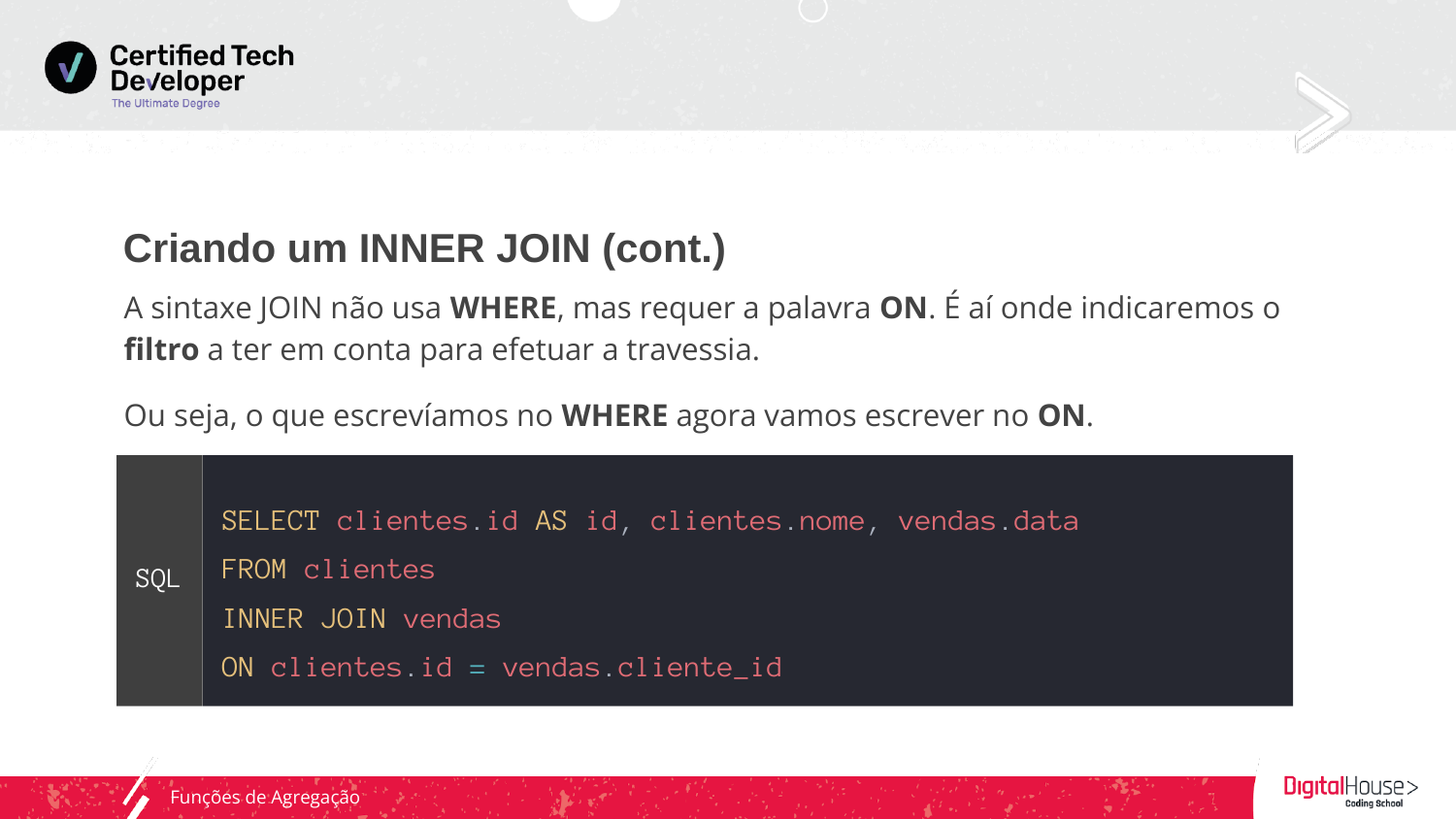

Criando um INNER JOIN (cont.)
A sintaxe JOIN não usa WHERE, mas requer a palavra ON. É aí onde indicaremos o filtro a ter em conta para efetuar a travessia.
Ou seja, o que escrevíamos no WHERE agora vamos escrever no ON.
SELECT clientes.id AS id, clientes.nome, vendas.data
FROM clientes
INNER JOIN vendas
ON clientes.id = vendas.cliente_id
SQL